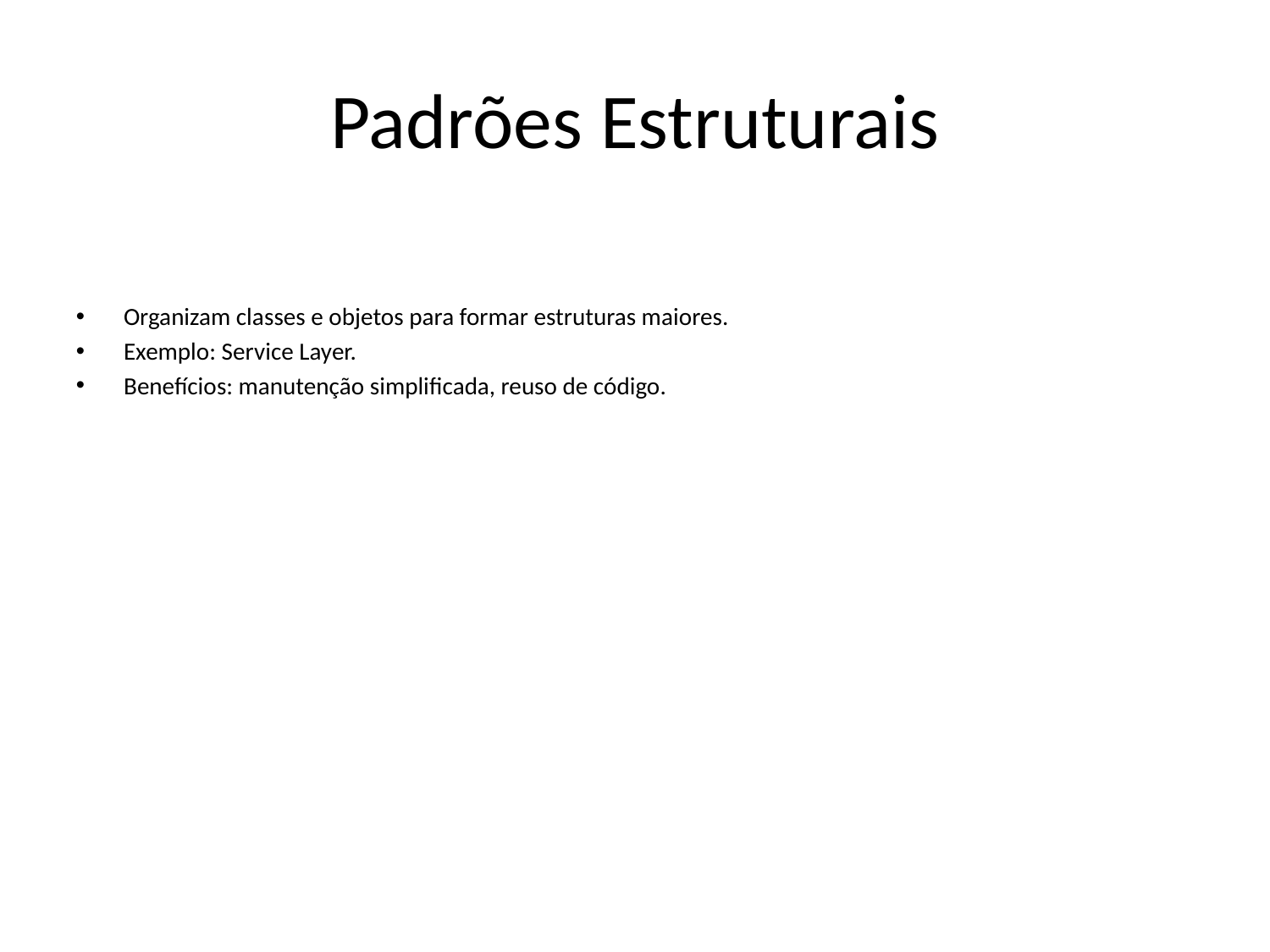

Padrões Estruturais

Organizam classes e objetos para formar estruturas maiores.
Exemplo: Service Layer.
Benefícios: manutenção simplificada, reuso de código.